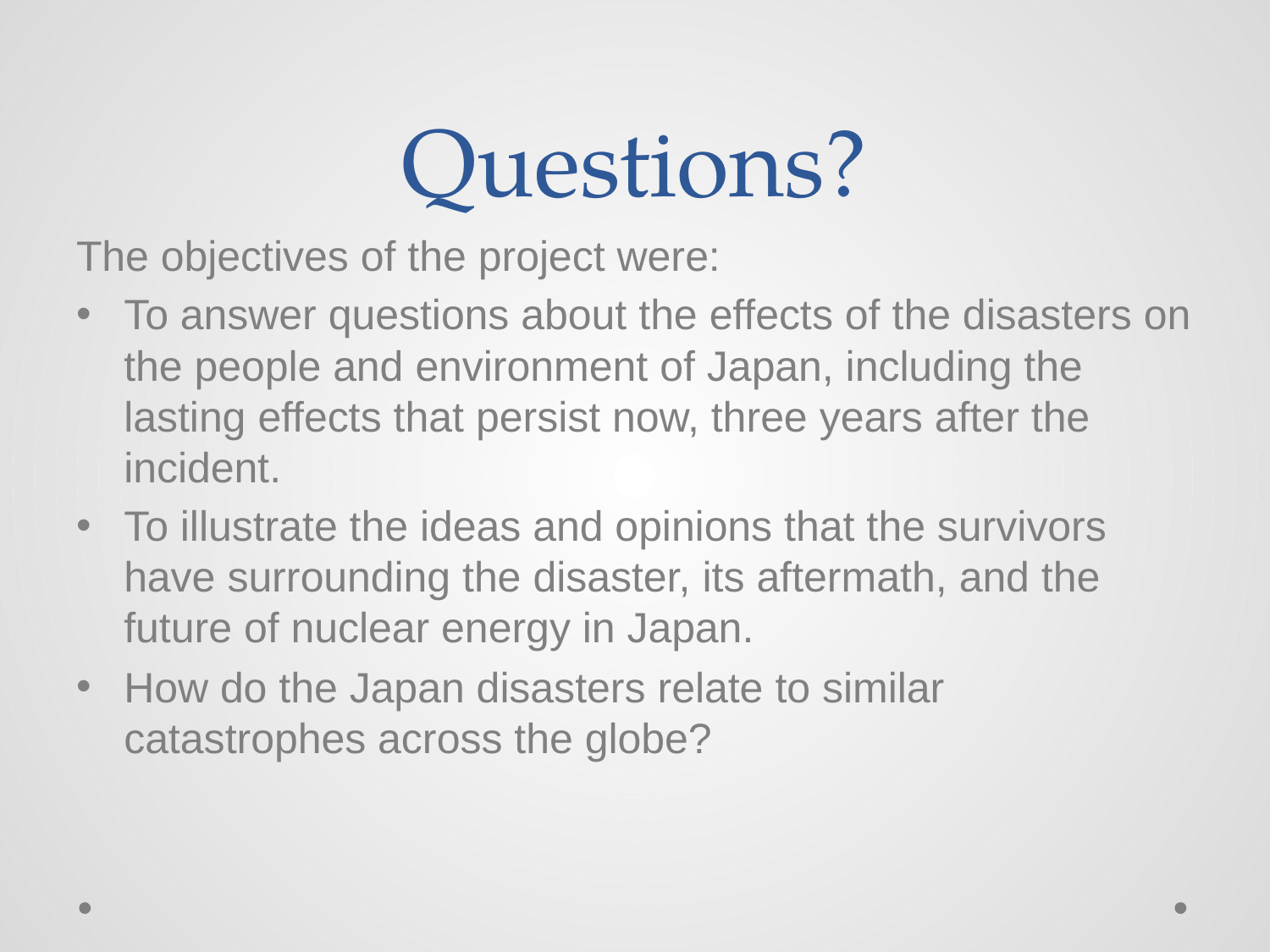

# Questions?
The objectives of the project were:
To answer questions about the effects of the disasters on the people and environment of Japan, including the lasting effects that persist now, three years after the incident.
To illustrate the ideas and opinions that the survivors have surrounding the disaster, its aftermath, and the future of nuclear energy in Japan.
How do the Japan disasters relate to similar catastrophes across the globe?